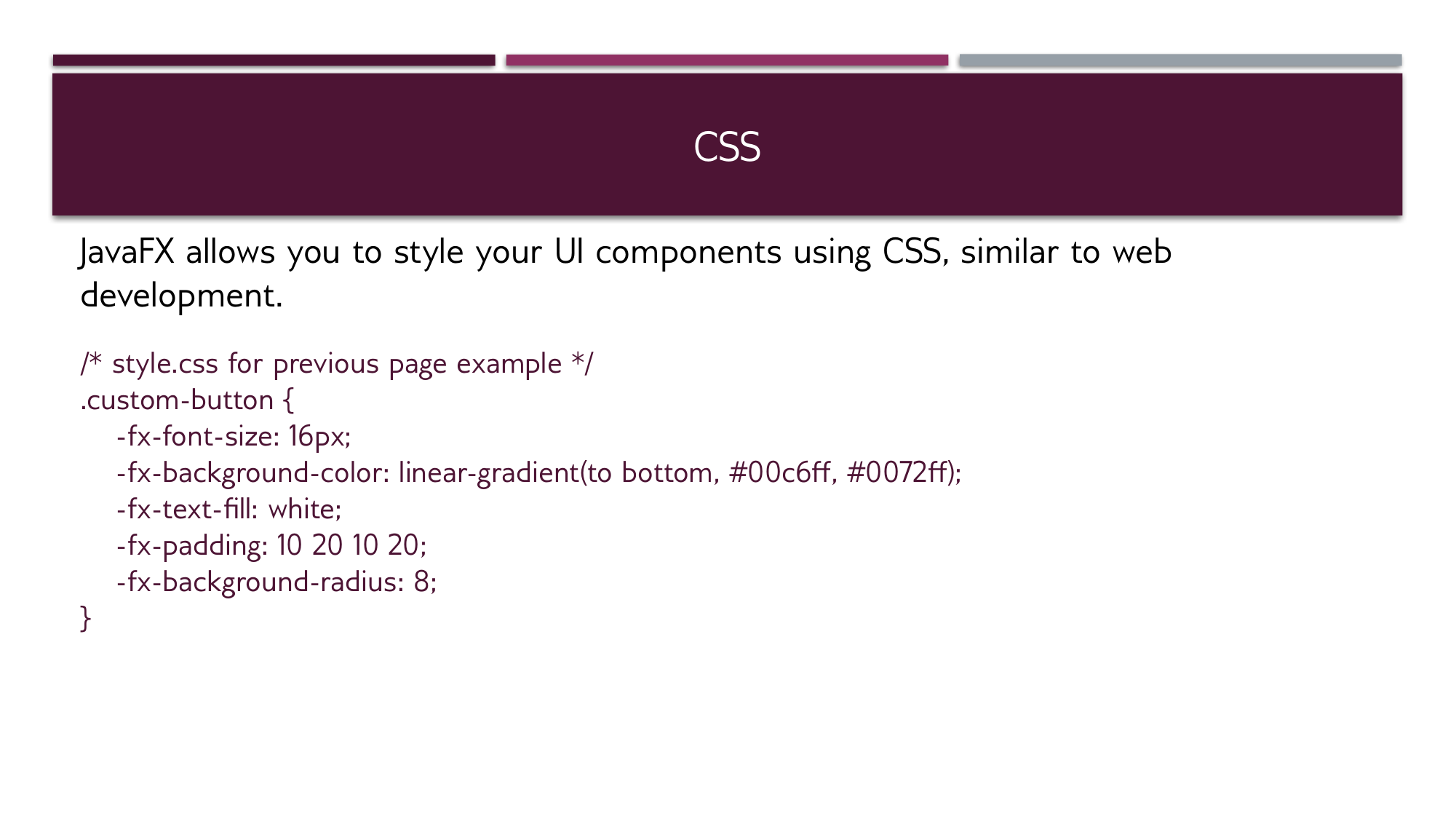

# CSS
JavaFX allows you to style your UI components using CSS, similar to web development.
/* style.css for previous page example */
.custom-button {
    -fx-font-size: 16px;
    -fx-background-color: linear-gradient(to bottom, #00c6ff, #0072ff);
    -fx-text-fill: white;
    -fx-padding: 10 20 10 20;
    -fx-background-radius: 8;
}